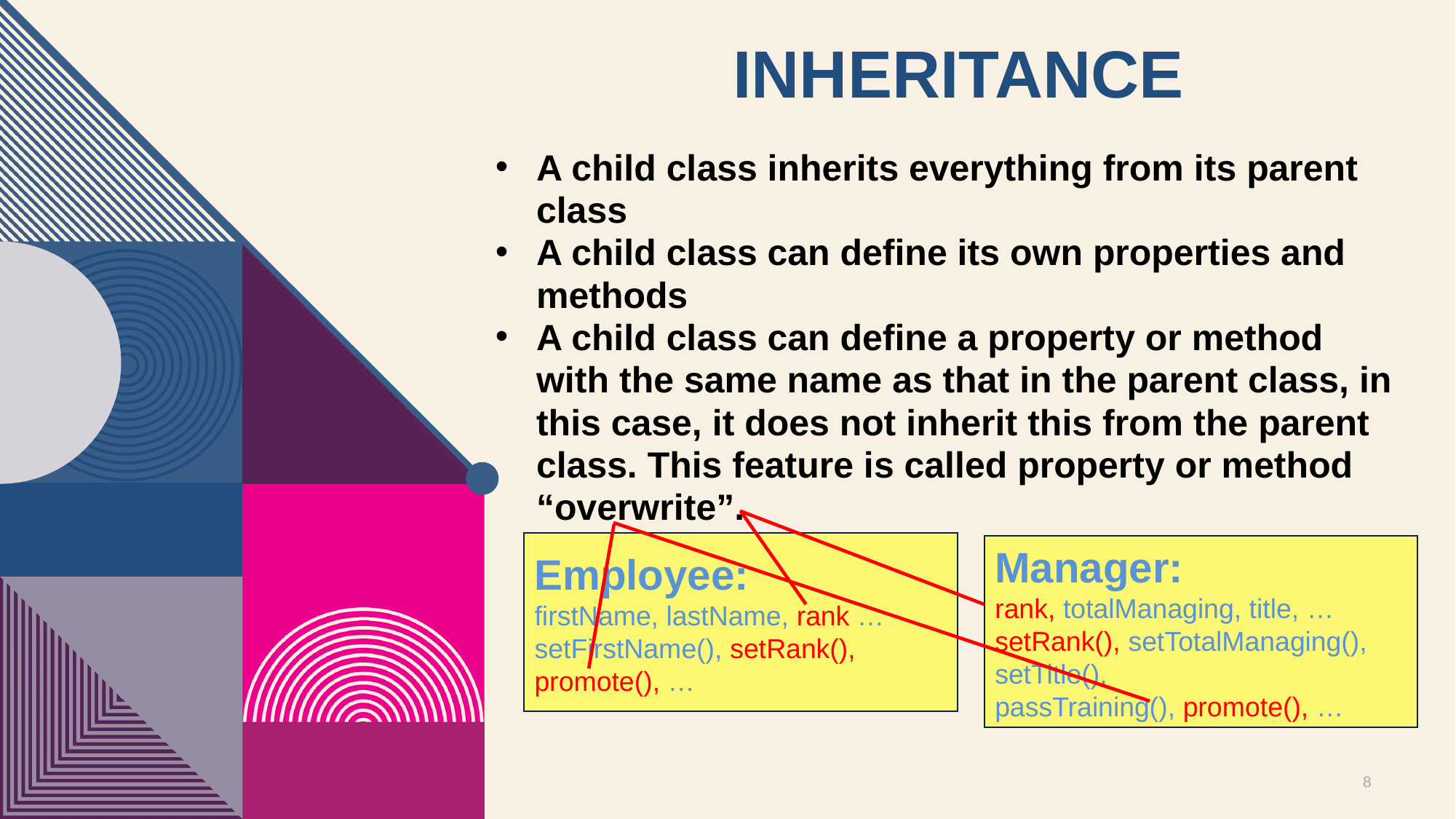

# inheritance
A child class inherits everything from its parent class
A child class can define its own properties and methods
A child class can define a property or method with the same name as that in the parent class, in this case, it does not inherit this from the parent class. This feature is called property or method “overwrite”.
Employee:
firstName, lastName, rank …
setFirstName(), setRank(), promote(), …
Manager:
rank, totalManaging, title, …
setRank(), setTotalManaging(), setTitle(),
passTraining(), promote(), …
8